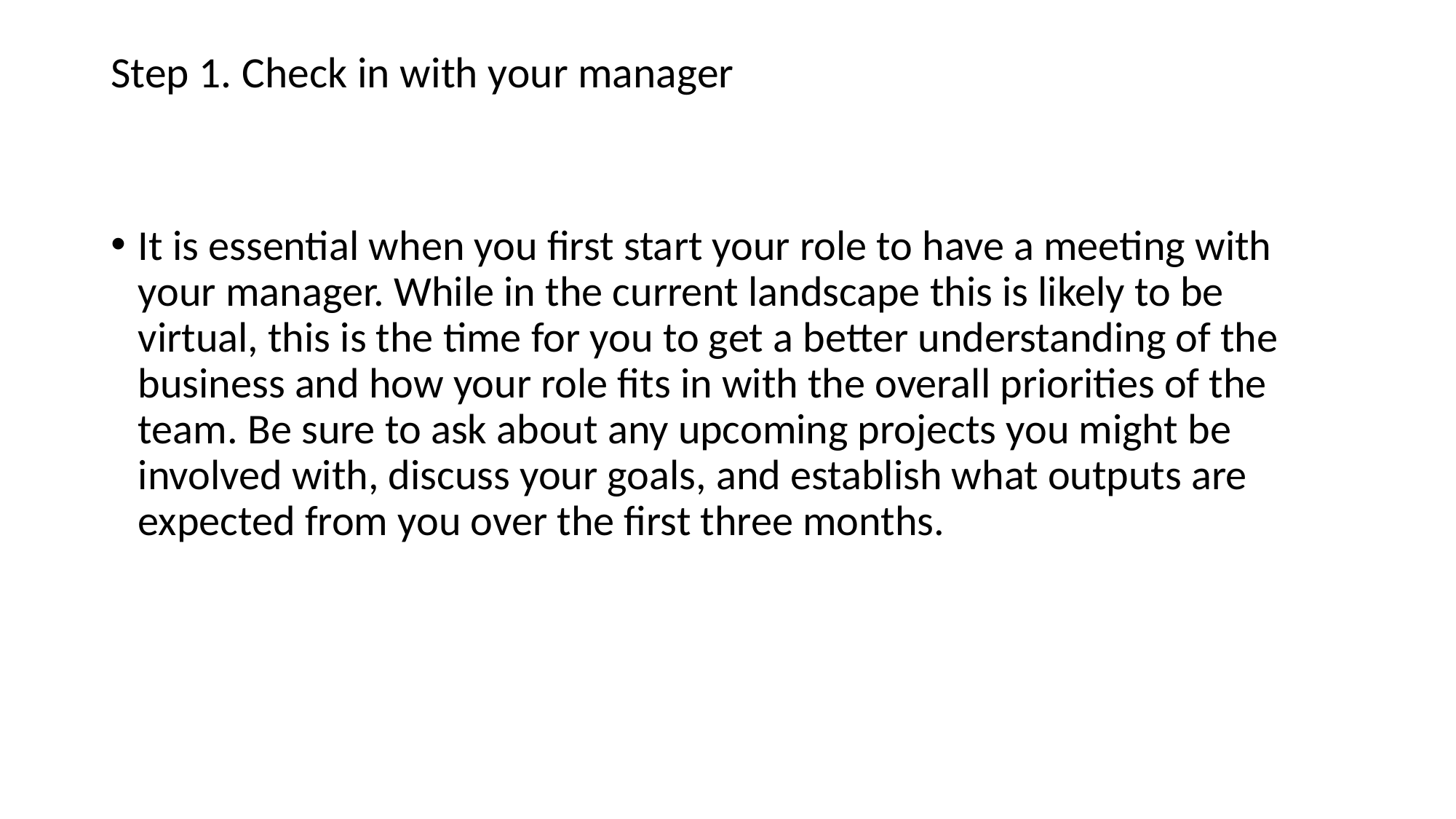

# Step 1. Check in with your manager
It is essential when you first start your role to have a meeting with your manager. While in the current landscape this is likely to be virtual, this is the time for you to get a better understanding of the business and how your role fits in with the overall priorities of the team. Be sure to ask about any upcoming projects you might be involved with, discuss your goals, and establish what outputs are expected from you over the first three months.